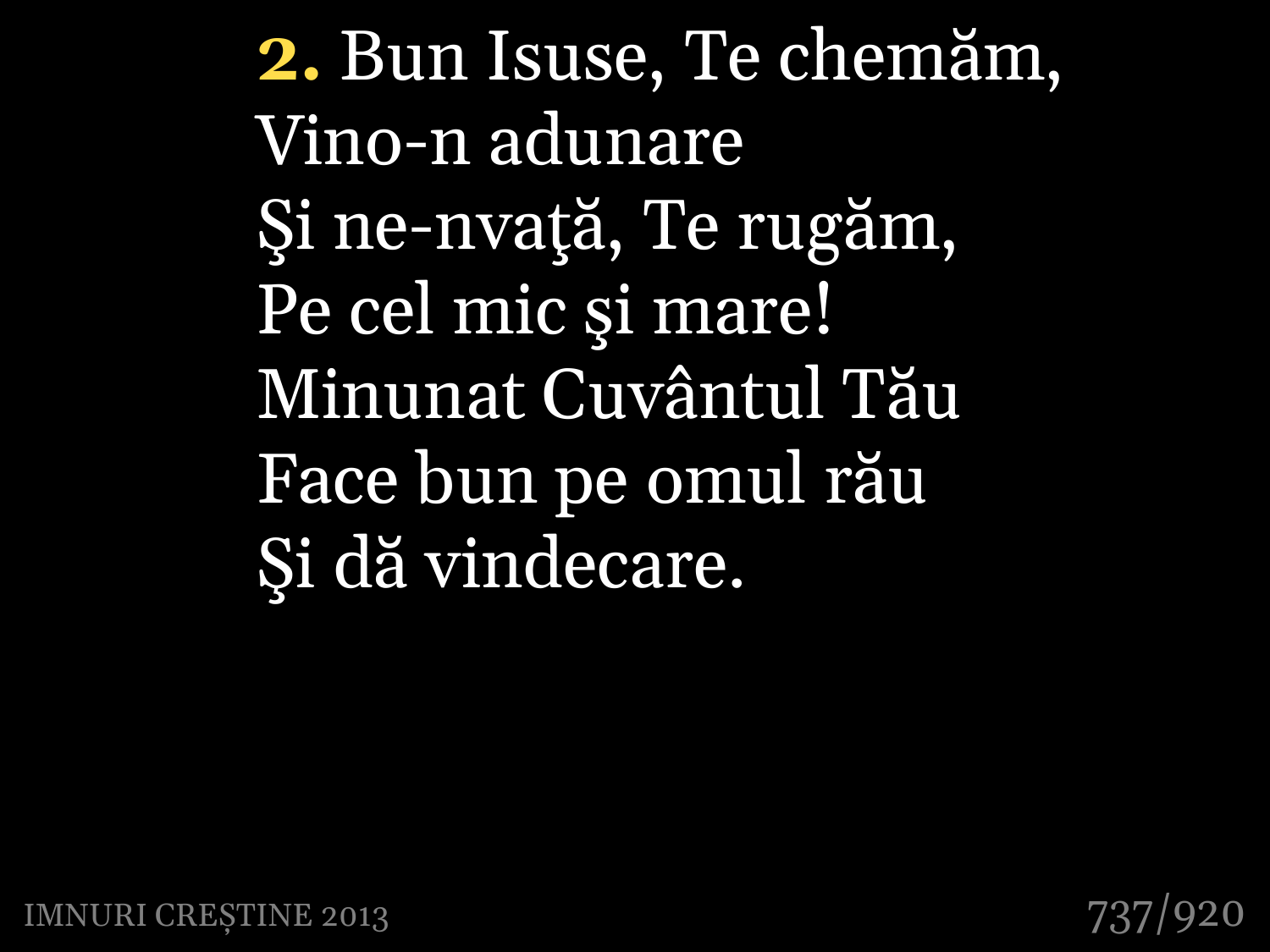

2. Bun Isuse, Te chemăm,
Vino-n adunare
Şi ne-nvaţă, Te rugăm,
Pe cel mic şi mare!
Minunat Cuvântul Tău
Face bun pe omul rău
Şi dă vindecare.
737/920
IMNURI CREȘTINE 2013